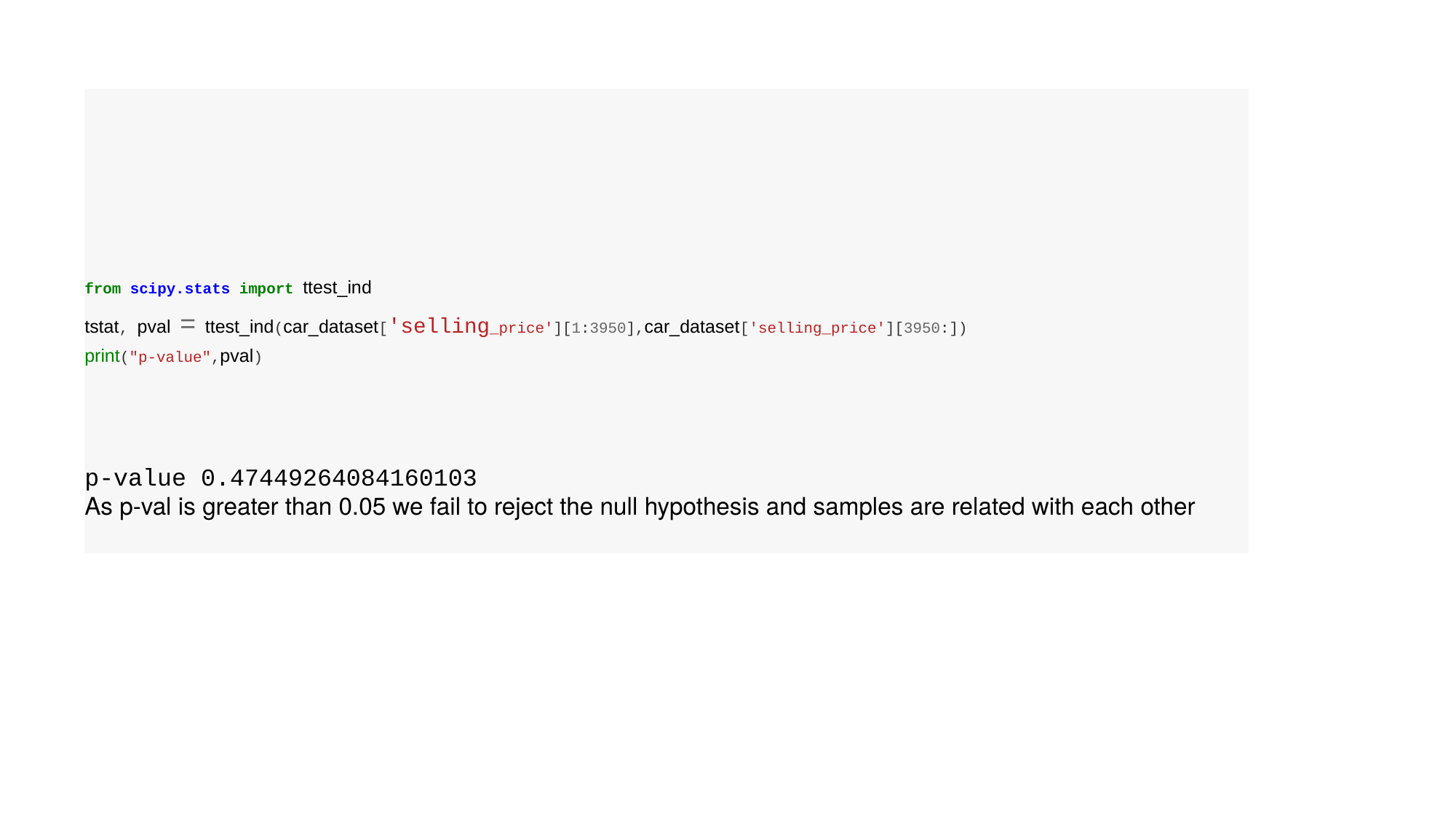

# HYPOTHESIS TESTING : Two Sample T Test
from scipy.stats import ttest_ind
tstat, pval = ttest_ind(car_dataset['selling_price'][1:3950],car_dataset['selling_price'][3950:])
print("p-value",pval)
p-value 0.47449264084160103
As p-val is greater than 0.05 we fail to reject the null hypothesis and samples are related with each other